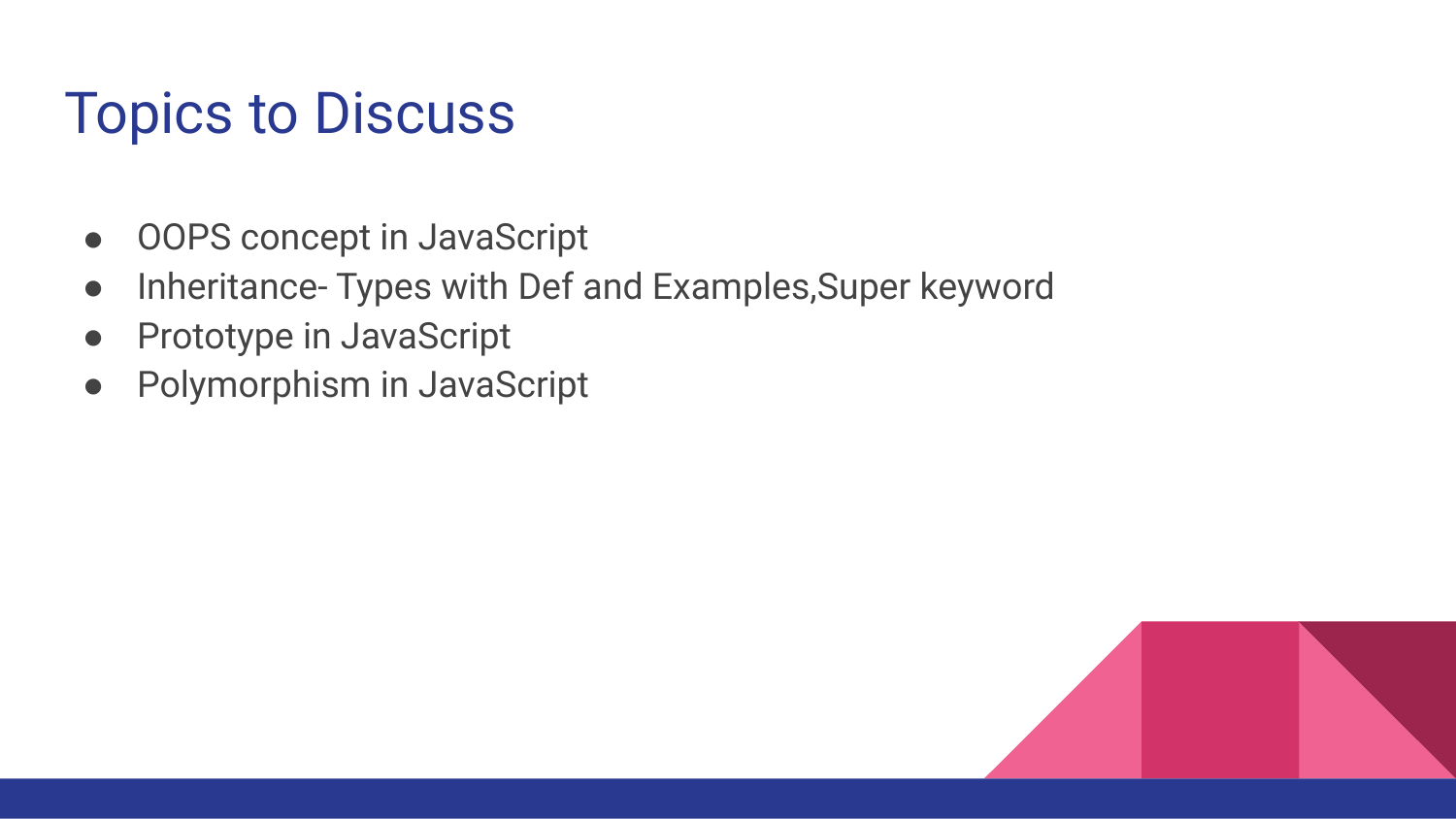

# Topics to Discuss
OOPS concept in JavaScript
Inheritance- Types with Def and Examples,Super keyword
Prototype in JavaScript
Polymorphism in JavaScript